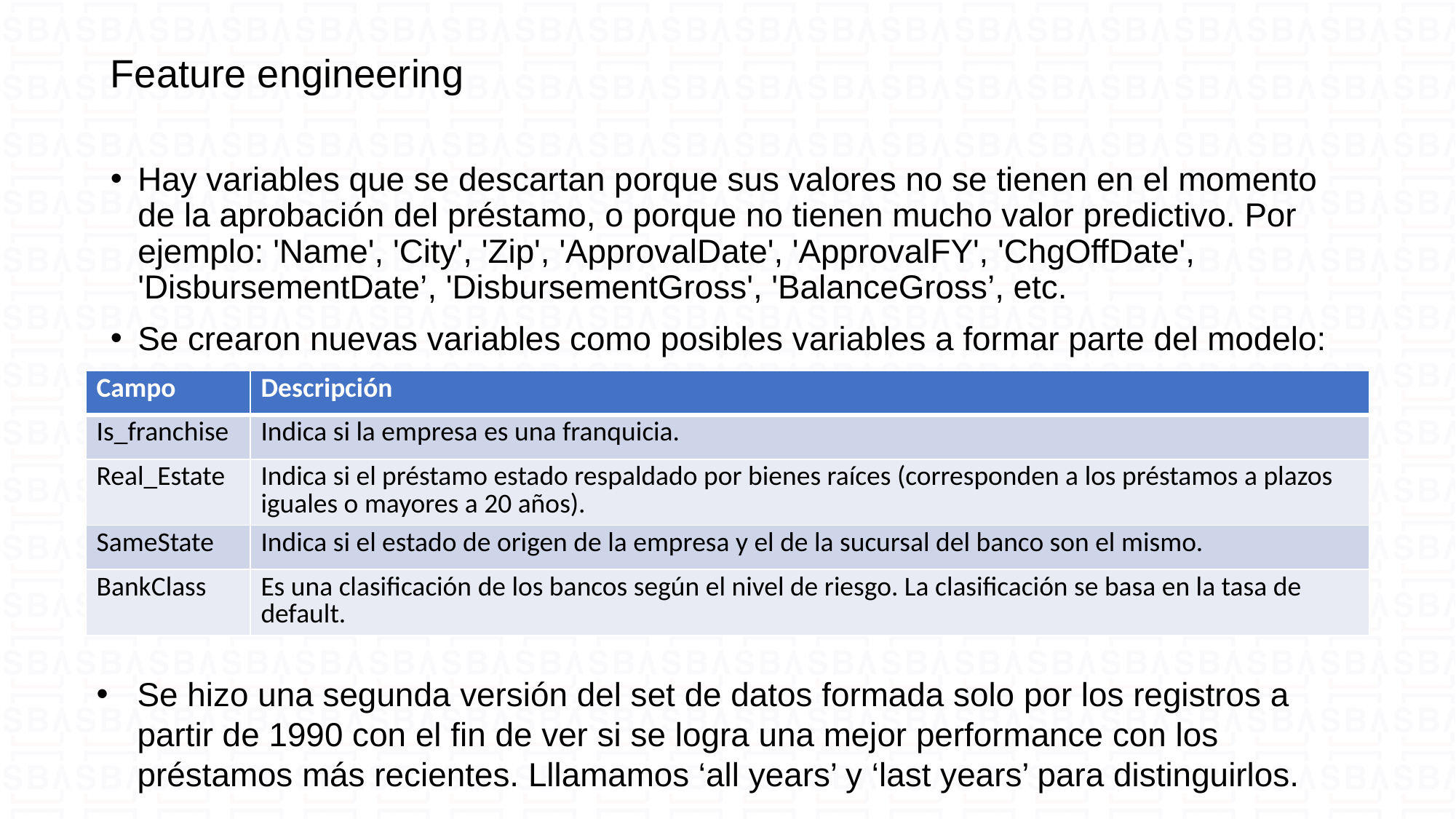

Feature engineering

Hay variables que se descartan porque sus valores no se tienen en el momento de la aprobación del préstamo, o porque no tienen mucho valor predictivo. Por ejemplo: 'Name', 'City', 'Zip', 'ApprovalDate', 'ApprovalFY', 'ChgOffDate', 'DisbursementDate’, 'DisbursementGross', 'BalanceGross’, etc.
Se crearon nuevas variables como posibles variables a formar parte del modelo:

| Campo | Descripción |
| --- | --- |
| Is\_franchise | Indica si la empresa es una franquicia. |
| Real\_Estate | Indica si el préstamo estado respaldado por bienes raíces (corresponden a los préstamos a plazos iguales o mayores a 20 años). |
| SameState | Indica si el estado de origen de la empresa y el de la sucursal del banco son el mismo. |
| BankClass | Es una clasificación de los bancos según el nivel de riesgo. La clasificación se basa en la tasa de default. |
Se hizo una segunda versión del set de datos formada solo por los registros a partir de 1990 con el fin de ver si se logra una mejor performance con los préstamos más recientes. Lllamamos ‘all years’ y ‘last years’ para distinguirlos.